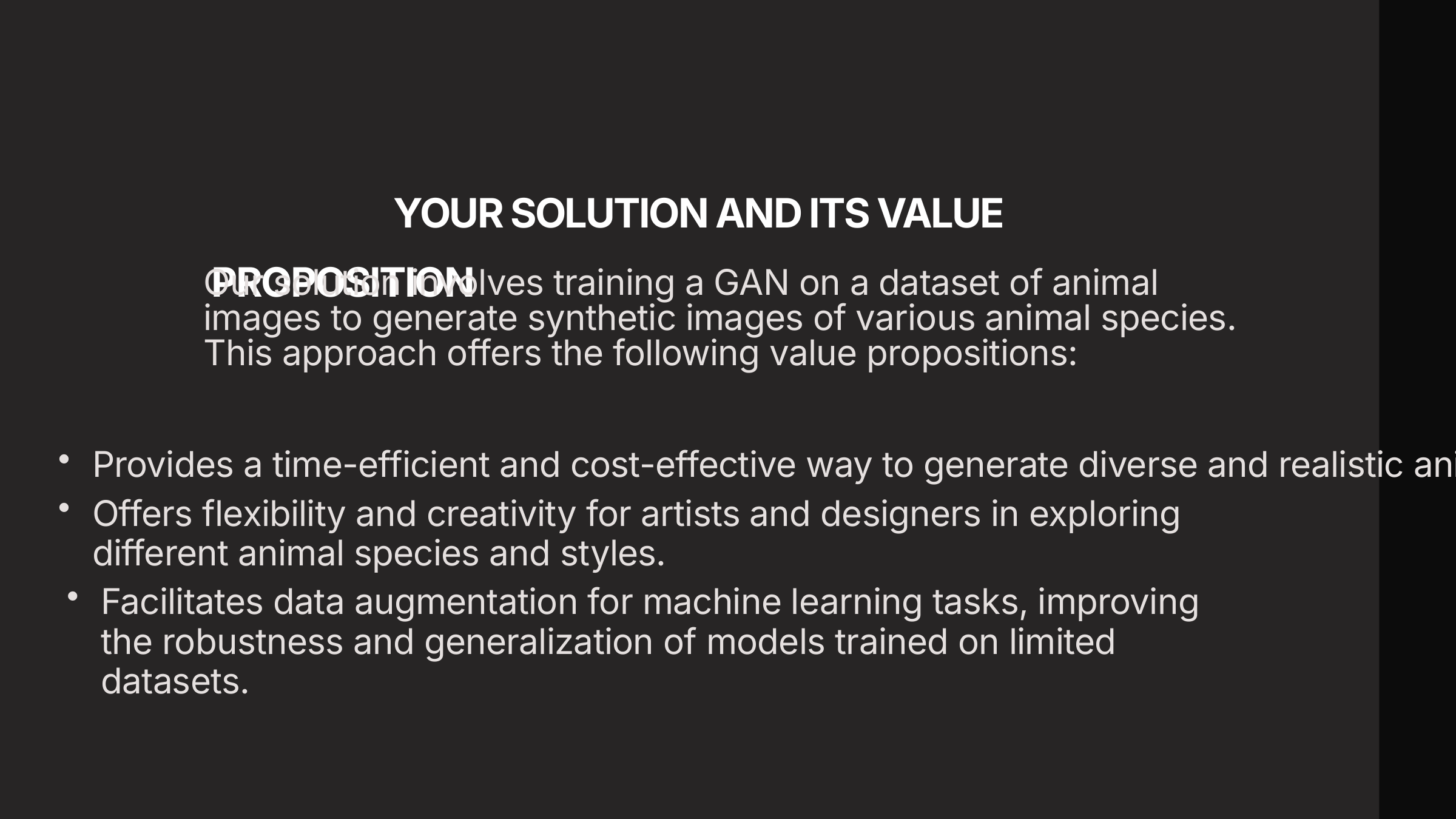

YOUR SOLUTION AND ITS VALUE PROPOSITION
Our solution involves training a GAN on a dataset of animal images to generate synthetic images of various animal species. This approach offers the following value propositions:

Provides a time-efficient and cost-effective way to generate diverse and realistic animal images.
Offers flexibility and creativity for artists and designers in exploring different animal species and styles.
Facilitates data augmentation for machine learning tasks, improving the robustness and generalization of models trained on limited datasets.